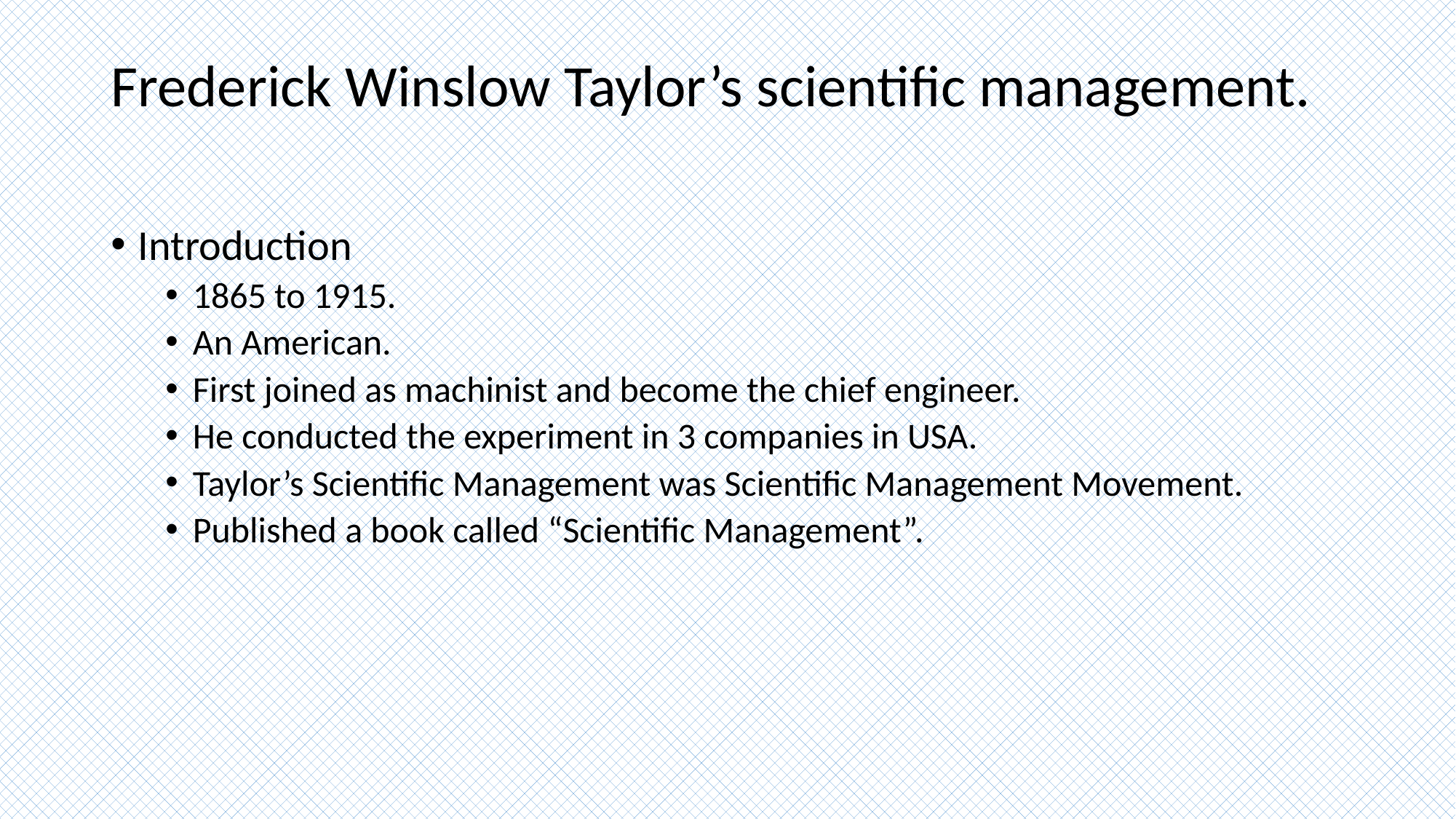

# Frederick Winslow Taylor’s scientific management.
Introduction
1865 to 1915.
An American.
First joined as machinist and become the chief engineer.
He conducted the experiment in 3 companies in USA.
Taylor’s Scientific Management was Scientific Management Movement.
Published a book called “Scientific Management”.